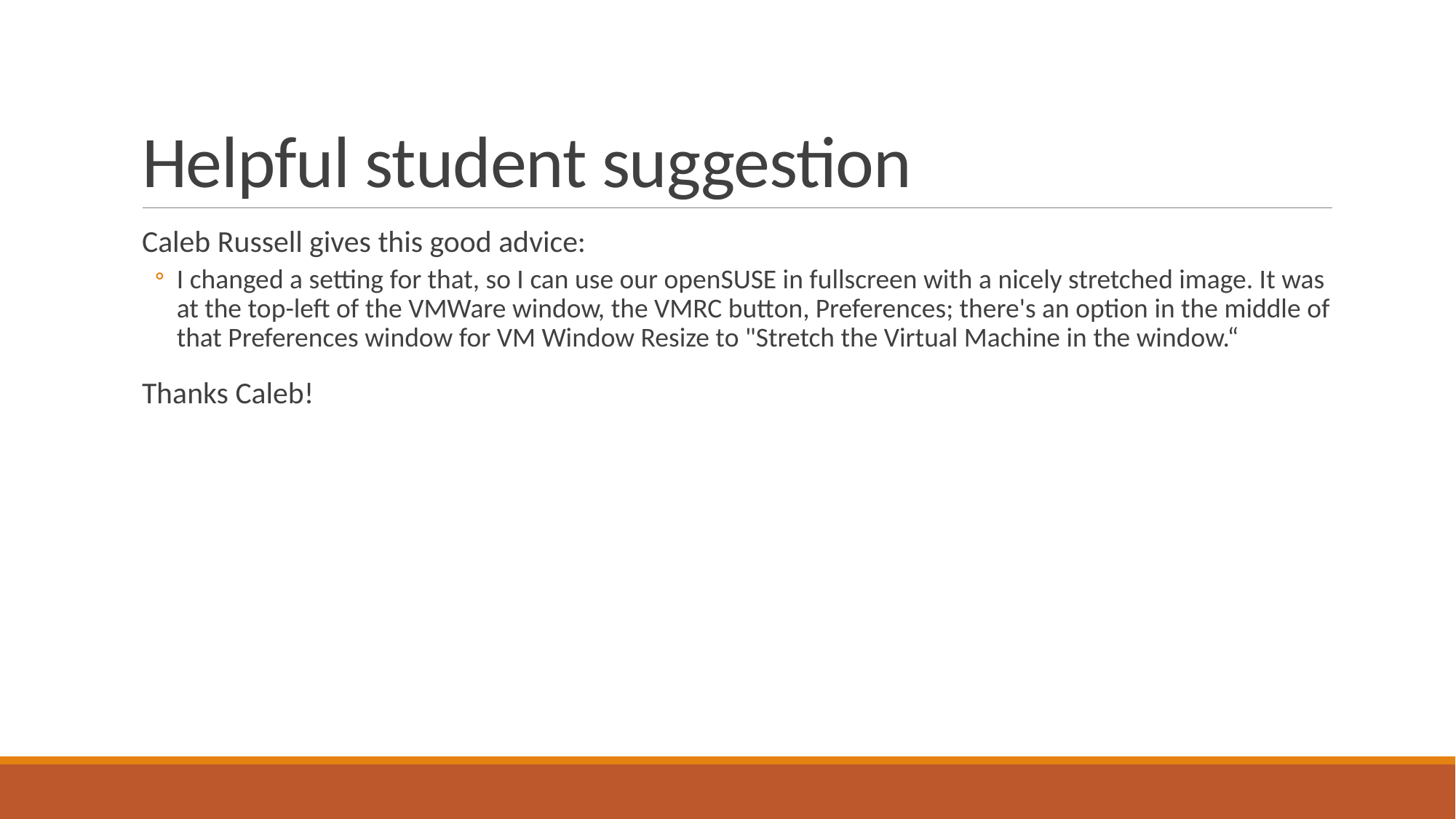

# Helpful student suggestion
Caleb Russell gives this good advice:
I changed a setting for that, so I can use our openSUSE in fullscreen with a nicely stretched image. It was at the top-left of the VMWare window, the VMRC button, Preferences; there's an option in the middle of that Preferences window for VM Window Resize to "Stretch the Virtual Machine in the window.“
Thanks Caleb!